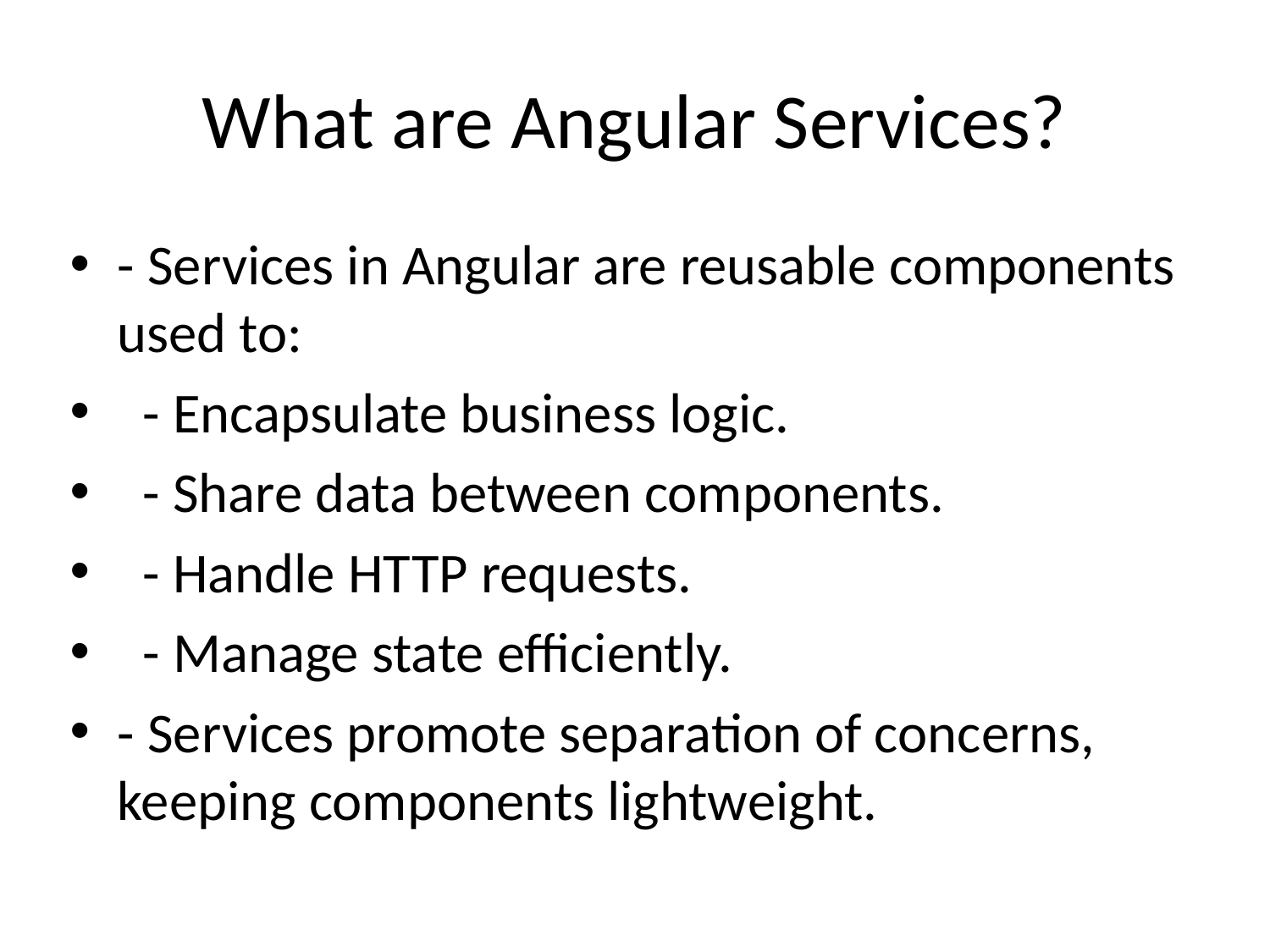

# What are Angular Services?
- Services in Angular are reusable components used to:
  - Encapsulate business logic.
  - Share data between components.
  - Handle HTTP requests.
  - Manage state efficiently.
- Services promote separation of concerns, keeping components lightweight.